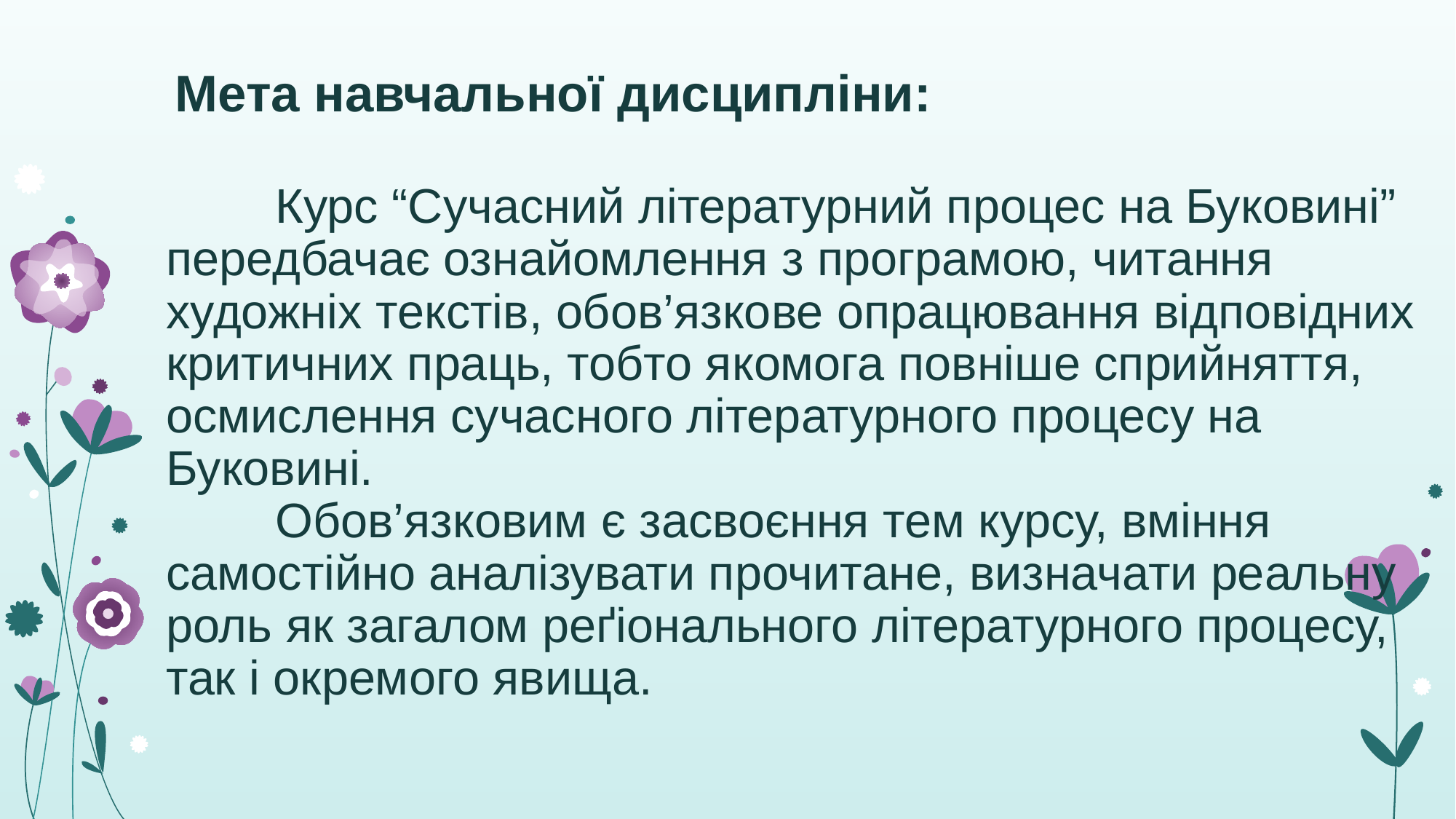

# Мета навчальної дисципліни: Курс “Сучасний літературний процес на Буковині”  передбачає ознайомлення з програмою, читання художніх текстів, обов’язкове опрацювання відповідних критичних праць, тобто якомога повніше сприйняття, осмислення сучасного літературного процесу на Буковині. Обов’язковим є засвоєння тем курсу, вміння самостійно аналізувати прочитане, визначати реальну роль як загалом реґіонального літературного процесу, так і окремого явища.